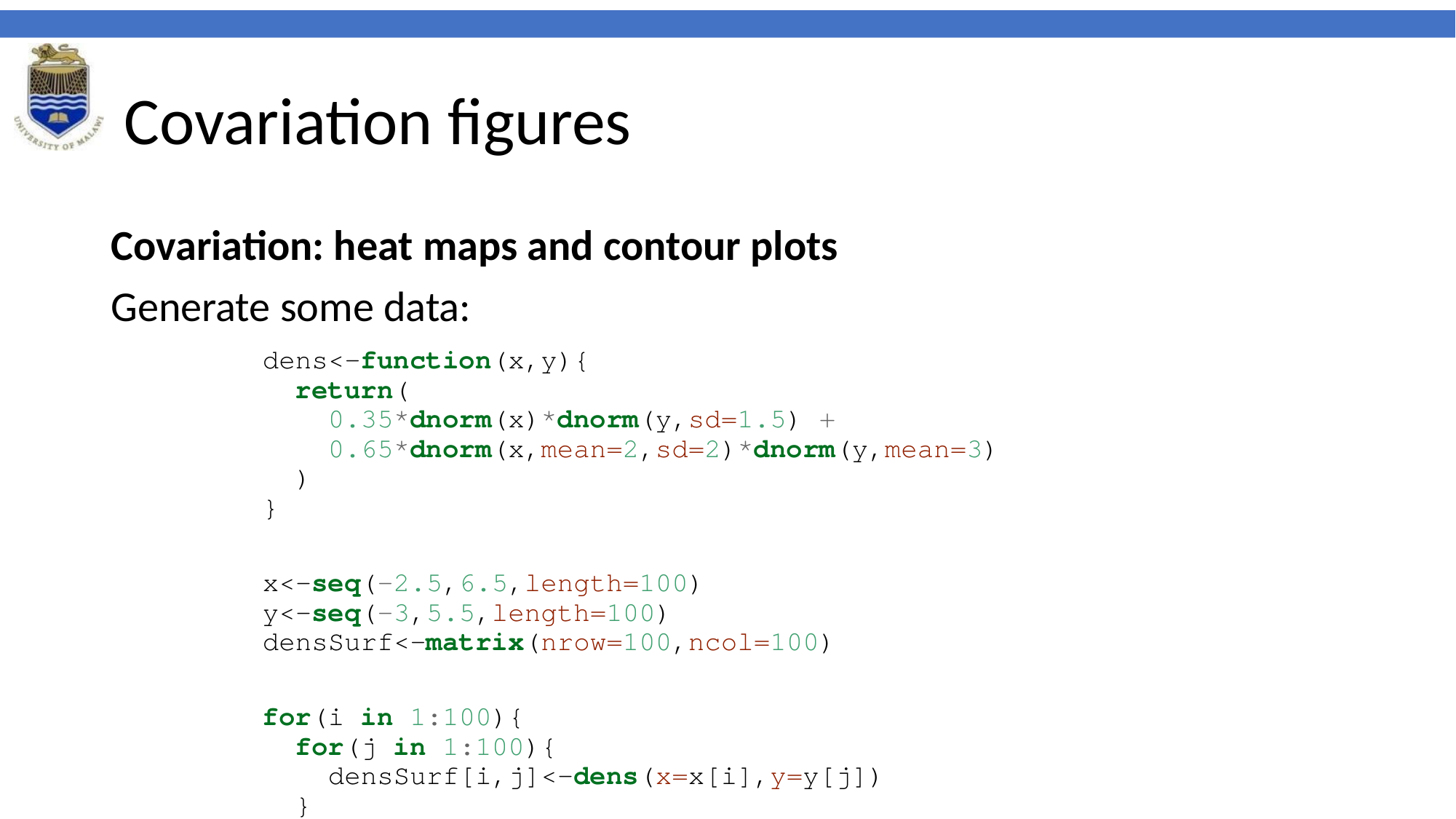

# Covariation figures
Covariation: heat maps and contour plots
Generate some data:
dens<-function(x,y){
  return(
    0.35*dnorm(x)*dnorm(y,sd=1.5) +
    0.65*dnorm(x,mean=2,sd=2)*dnorm(y,mean=3)
  )
}
x<-seq(-2.5,6.5,length=100)
y<-seq(-3,5.5,length=100)
densSurf<-matrix(nrow=100,ncol=100)
for(i in 1:100){
  for(j in 1:100){
    densSurf[i,j]<-dens(x=x[i],y=y[j])
  }
}
densSurf2<-expand.grid(x=x,y=y)
densSurf2$dens<-dens(x=densSurf2$x,y=densSurf2$y)